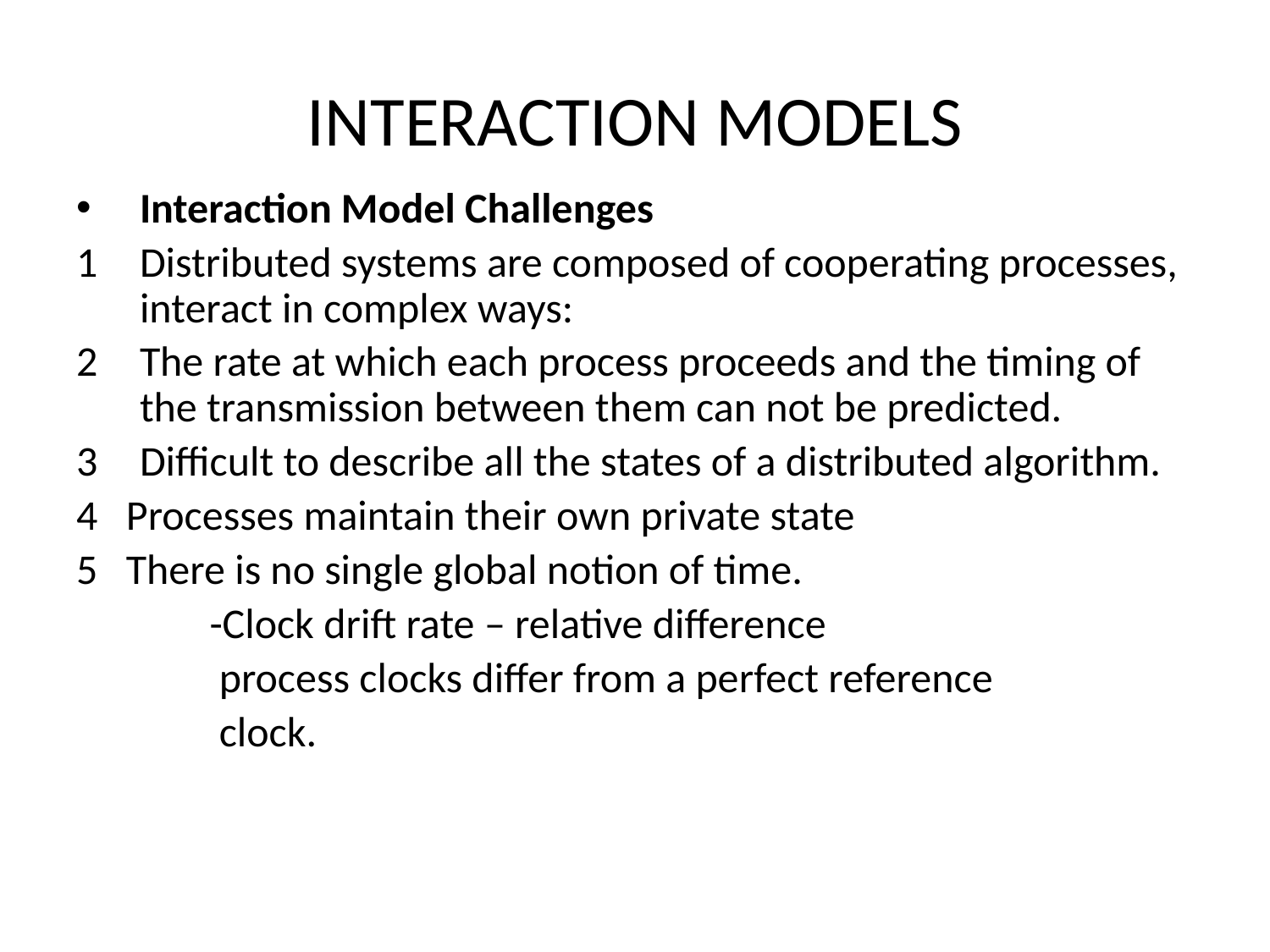

# INTERACTION MODELS
Interaction Model Challenges
Distributed systems are composed of cooperating processes, interact in complex ways:
The rate at which each process proceeds and the timing of the transmission between them can not be predicted.
Difficult to describe all the states of a distributed algorithm.
4   Processes maintain their own private state
5   There is no single global notion of time.
              -Clock drift rate – relative difference
               process clocks differ from a perfect reference
               clock.